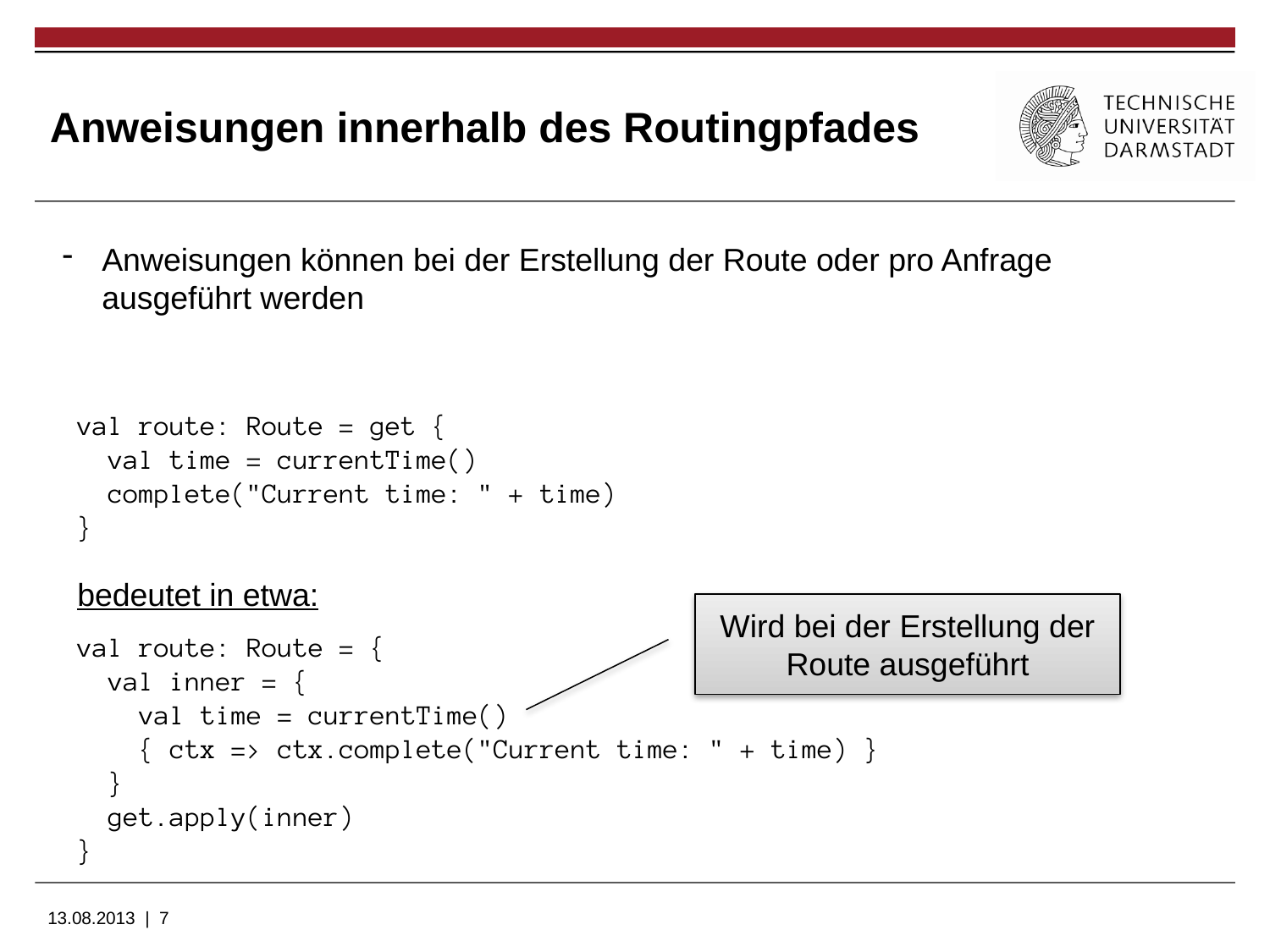

# Anweisungen innerhalb des Routingpfades
Anweisungen können bei der Erstellung der Route oder pro Anfrage ausgeführt werden

val route: Route = get {
  val time = currentTime()
  complete("Current time: " + time)
}
bedeutet in etwa:
Wird bei der Erstellung der Route ausgeführt
val route: Route = {
  val inner = {
    val time = currentTime()
    { ctx => ctx.complete("Current time: " + time) }
  }
  get.apply(inner)
}